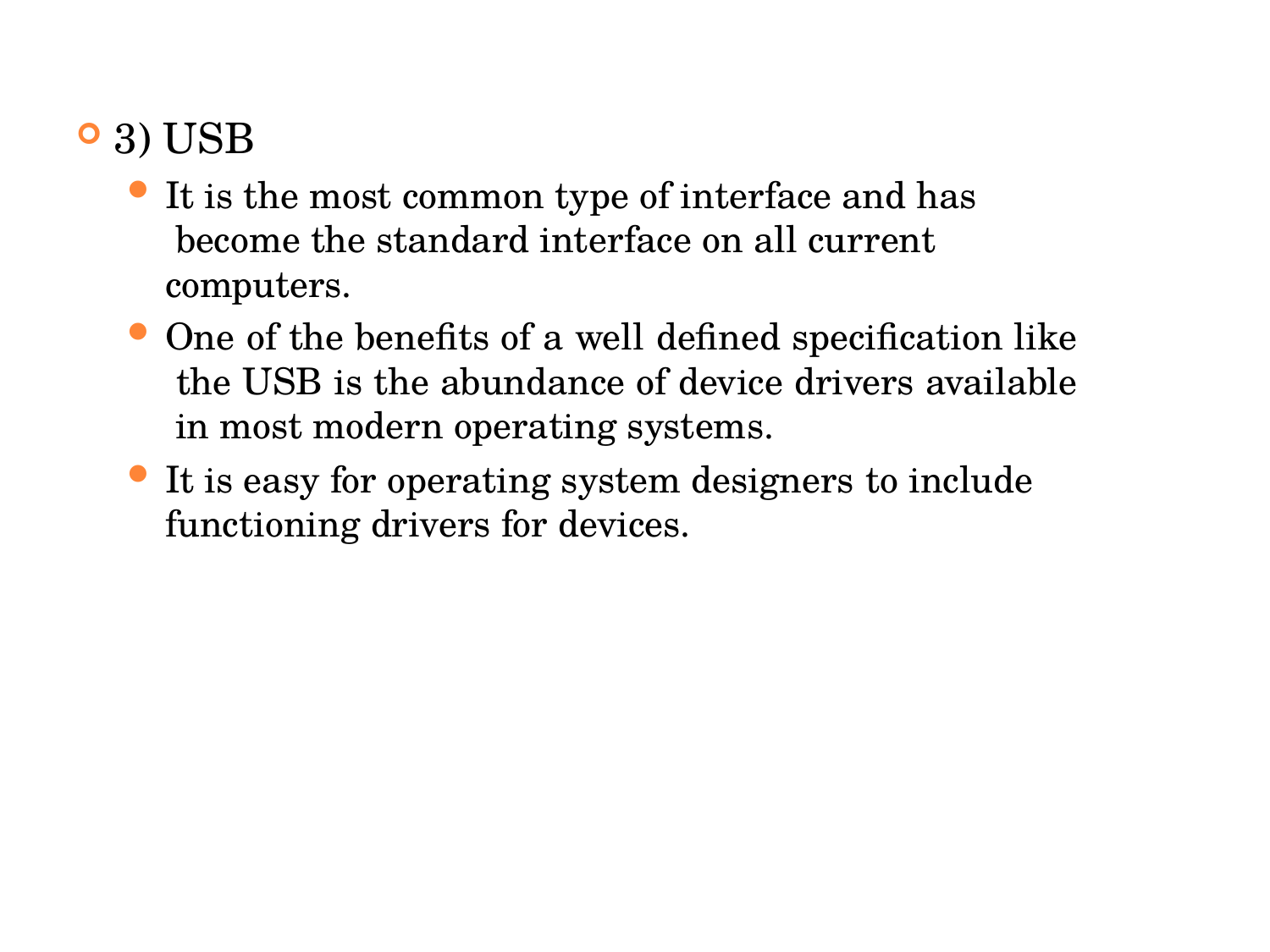

3) USB
It is the most common type of interface and has  become the standard interface on all current  computers.
One of the benefits of a well defined specification like  the USB is the abundance of device drivers available  in most modern operating systems.
It is easy for operating system designers to include
functioning drivers for devices.
6